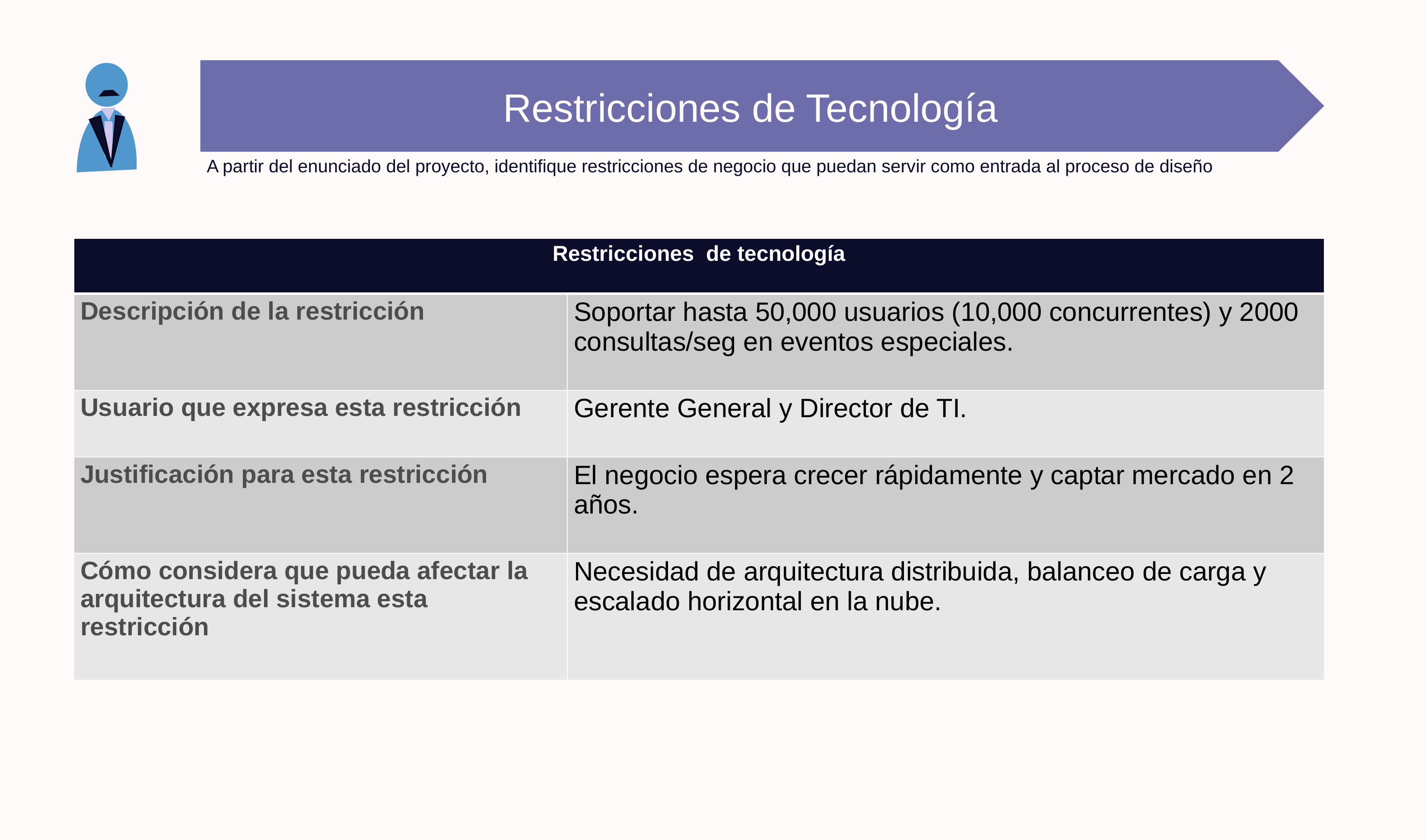

Restricciones de Tecnología

A partir del enunciado del proyecto, identifique restricciones de negocio que puedan servir como entrada al proceso de diseño
| Restricciones de tecnología |  |
| --- | --- |
| Descripción de la restricción | Soportar hasta 50,000 usuarios (10,000 concurrentes) y 2000 consultas/seg en eventos especiales. |
| Usuario que expresa esta restricción | Gerente General y Director de TI. |
| Justificación para esta restricción | El negocio espera crecer rápidamente y captar mercado en 2 años. |
| Cómo considera que pueda afectar la arquitectura del sistema esta restricción | Necesidad de arquitectura distribuida, balanceo de carga y escalado horizontal en la nube. |